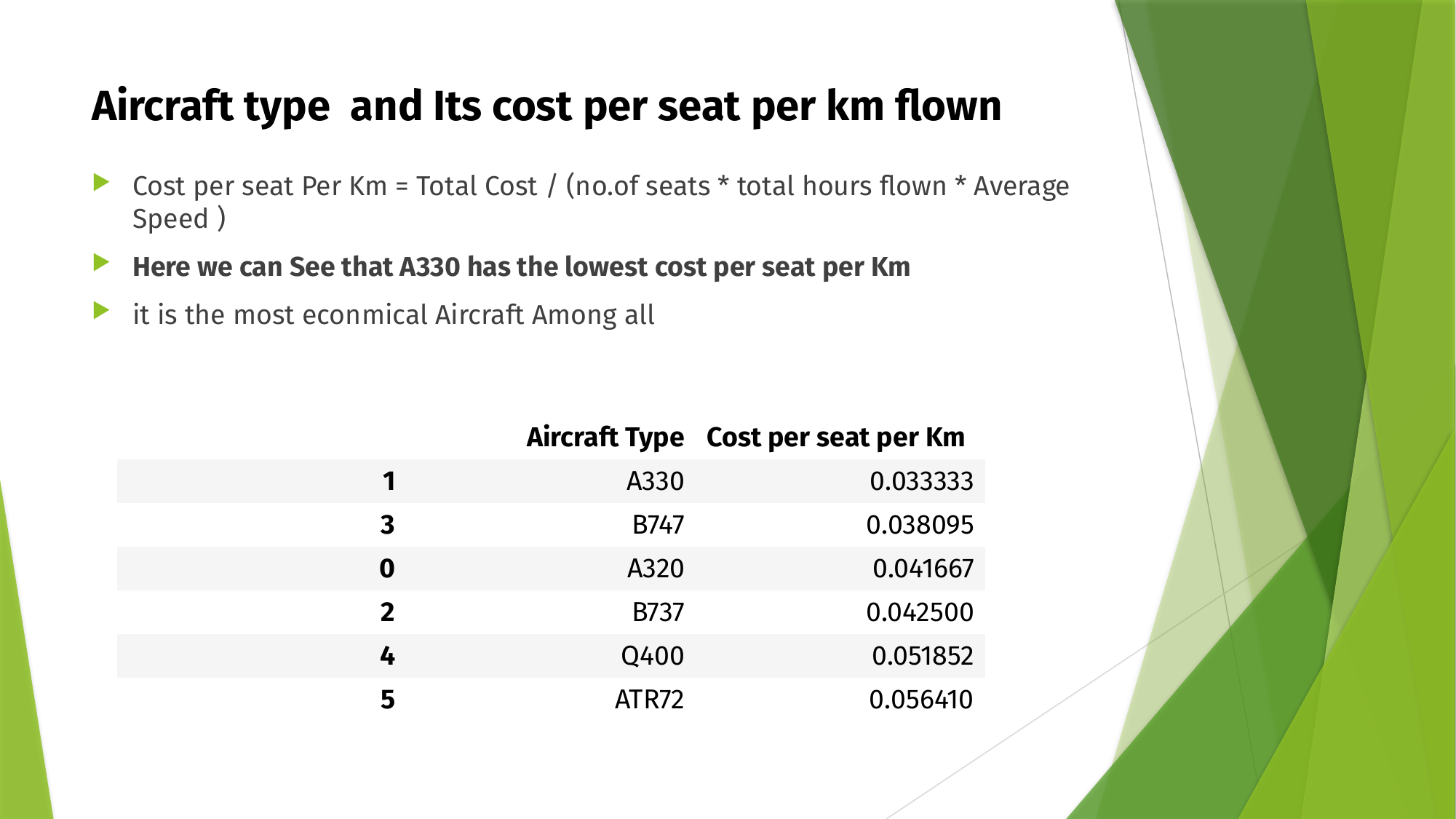

# Aircraft type  and Its cost per seat per km flown
Cost per seat Per Km = Total Cost / (no.of seats * total hours flown * Average Speed )
Here we can See that A330 has the lowest cost per seat per Km
it is the most econmical Aircraft Among all

|  | Aircraft Type | Cost per seat per Km |
| --- | --- | --- |
| 1 | A330 | 0.033333 |
| 3 | B747 | 0.038095 |
| 0 | A320 | 0.041667 |
| 2 | B737 | 0.042500 |
| 4 | Q400 | 0.051852 |
| 5 | ATR72 | 0.056410 |